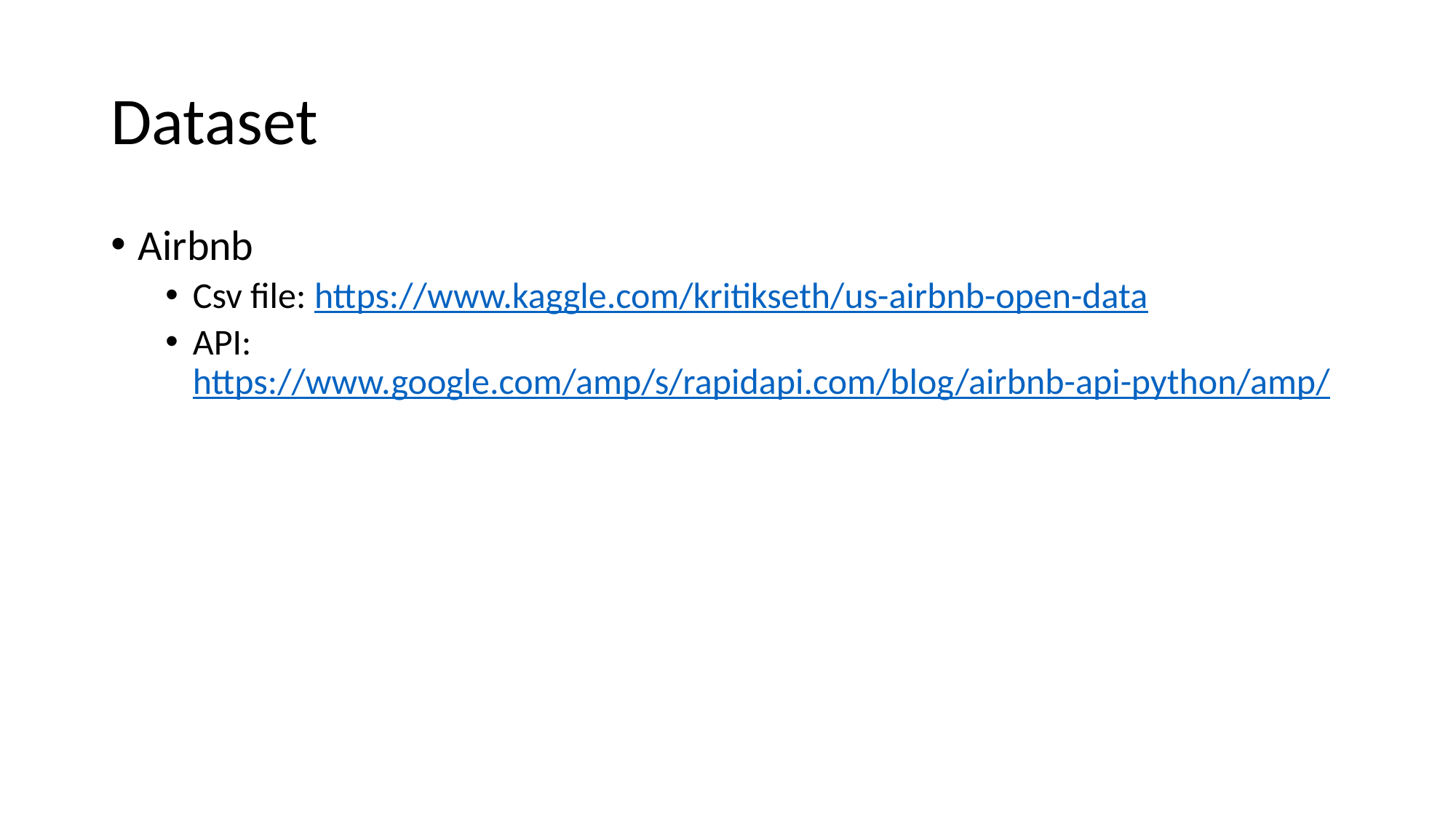

# Dataset
Airbnb
Csv file: https://www.kaggle.com/kritikseth/us-airbnb-open-data
API: https://www.google.com/amp/s/rapidapi.com/blog/airbnb-api-python/amp/